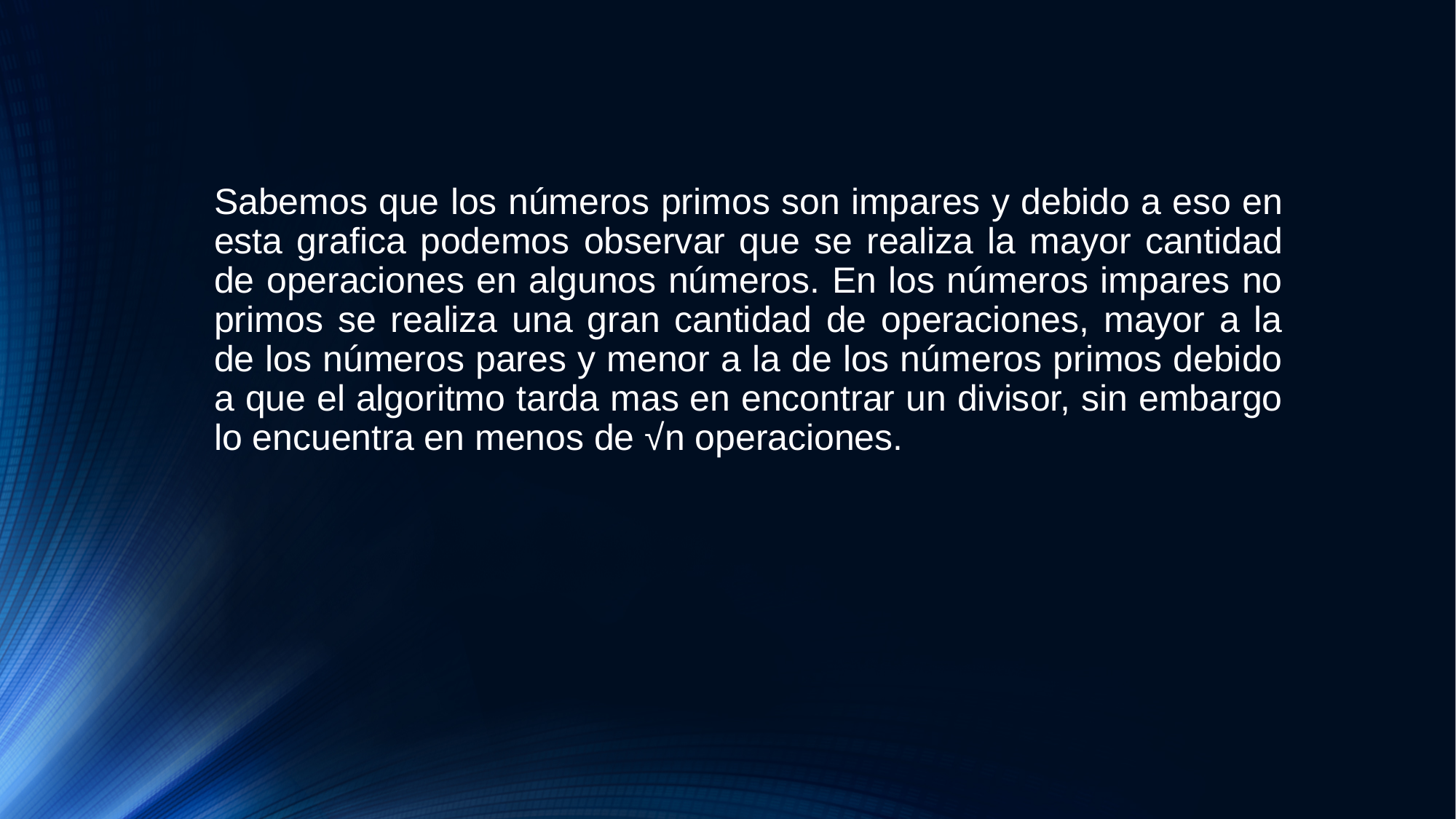

Sabemos que los números primos son impares y debido a eso en esta grafica podemos observar que se realiza la mayor cantidad de operaciones en algunos números. En los números impares no primos se realiza una gran cantidad de operaciones, mayor a la de los números pares y menor a la de los números primos debido a que el algoritmo tarda mas en encontrar un divisor, sin embargo lo encuentra en menos de √n operaciones.